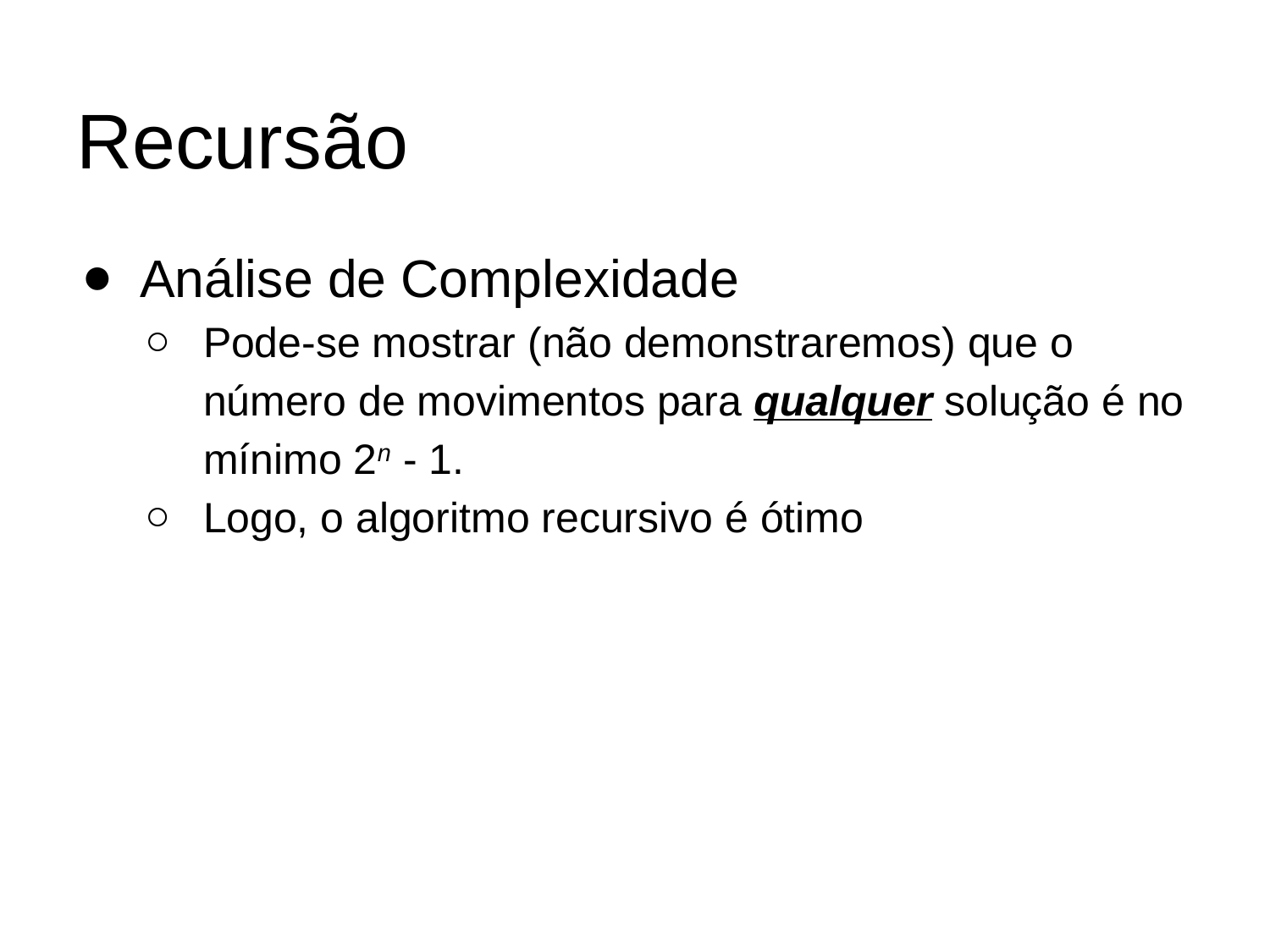

# Recursão
Análise de Complexidade
Pode-se mostrar (não demonstraremos) que o número de movimentos para qualquer solução é no mínimo 2n - 1.
Logo, o algoritmo recursivo é ótimo